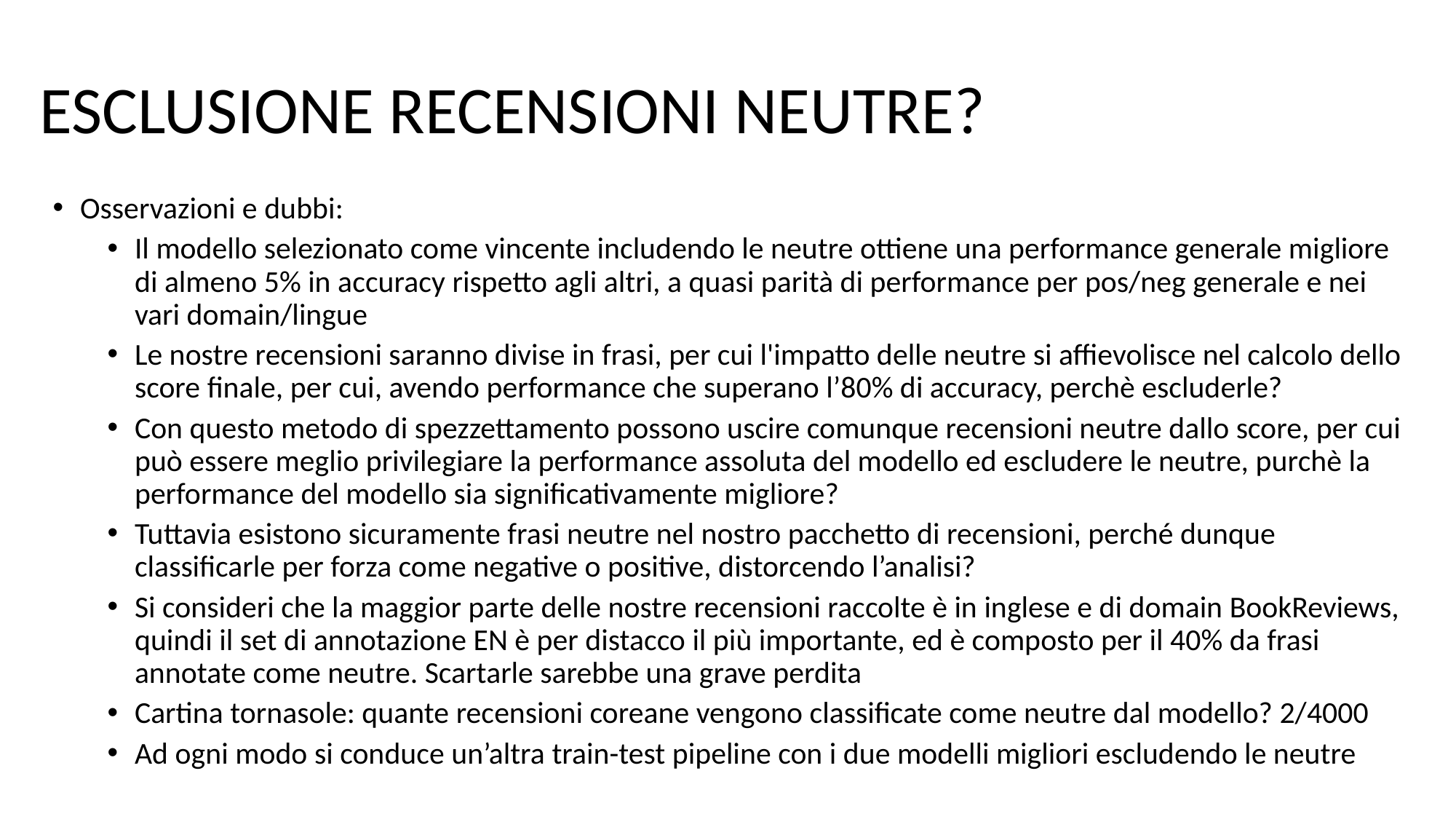

# ESCLUSIONE RECENSIONI NEUTRE?
Osservazioni e dubbi:
Il modello selezionato come vincente includendo le neutre ottiene una performance generale migliore di almeno 5% in accuracy rispetto agli altri, a quasi parità di performance per pos/neg generale e nei vari domain/lingue
Le nostre recensioni saranno divise in frasi, per cui l'impatto delle neutre si affievolisce nel calcolo dello score finale, per cui, avendo performance che superano l’80% di accuracy, perchè escluderle?
Con questo metodo di spezzettamento possono uscire comunque recensioni neutre dallo score, per cui può essere meglio privilegiare la performance assoluta del modello ed escludere le neutre, purchè la performance del modello sia significativamente migliore?
Tuttavia esistono sicuramente frasi neutre nel nostro pacchetto di recensioni, perché dunque classificarle per forza come negative o positive, distorcendo l’analisi?
Si consideri che la maggior parte delle nostre recensioni raccolte è in inglese e di domain BookReviews, quindi il set di annotazione EN è per distacco il più importante, ed è composto per il 40% da frasi annotate come neutre. Scartarle sarebbe una grave perdita
Cartina tornasole: quante recensioni coreane vengono classificate come neutre dal modello? 2/4000
Ad ogni modo si conduce un’altra train-test pipeline con i due modelli migliori escludendo le neutre